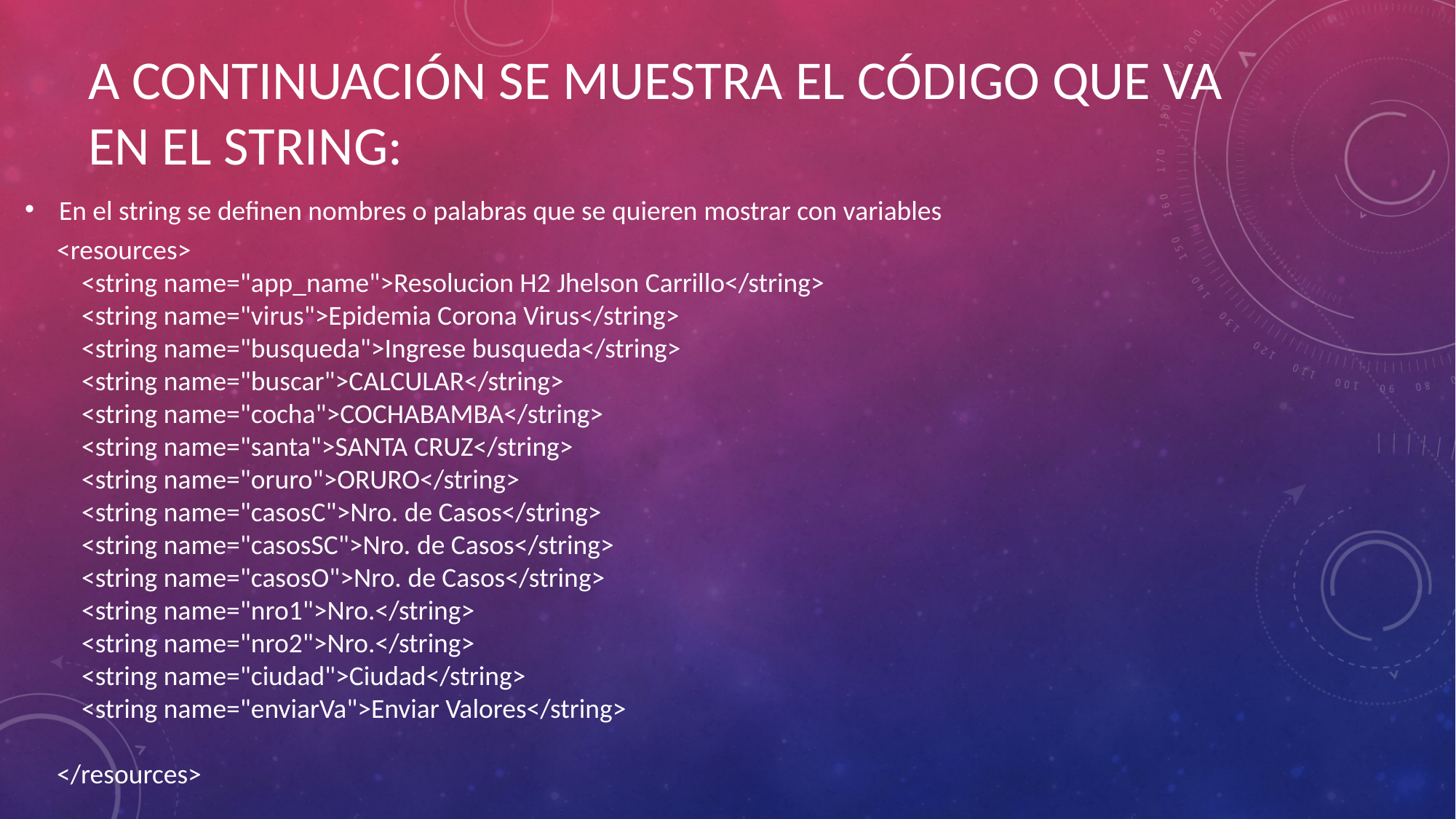

# A continuación se muestra el código que va en el string:
En el string se definen nombres o palabras que se quieren mostrar con variables
<resources>
    <string name="app_name">Resolucion H2 Jhelson Carrillo</string>
    <string name="virus">Epidemia Corona Virus</string>
    <string name="busqueda">Ingrese busqueda</string>
    <string name="buscar">CALCULAR</string>
    <string name="cocha">COCHABAMBA</string>
    <string name="santa">SANTA CRUZ</string>
    <string name="oruro">ORURO</string>
    <string name="casosC">Nro. de Casos</string>
    <string name="casosSC">Nro. de Casos</string>
    <string name="casosO">Nro. de Casos</string>
    <string name="nro1">Nro.</string>
    <string name="nro2">Nro.</string>
    <string name="ciudad">Ciudad</string>
    <string name="enviarVa">Enviar Valores</string>

</resources>